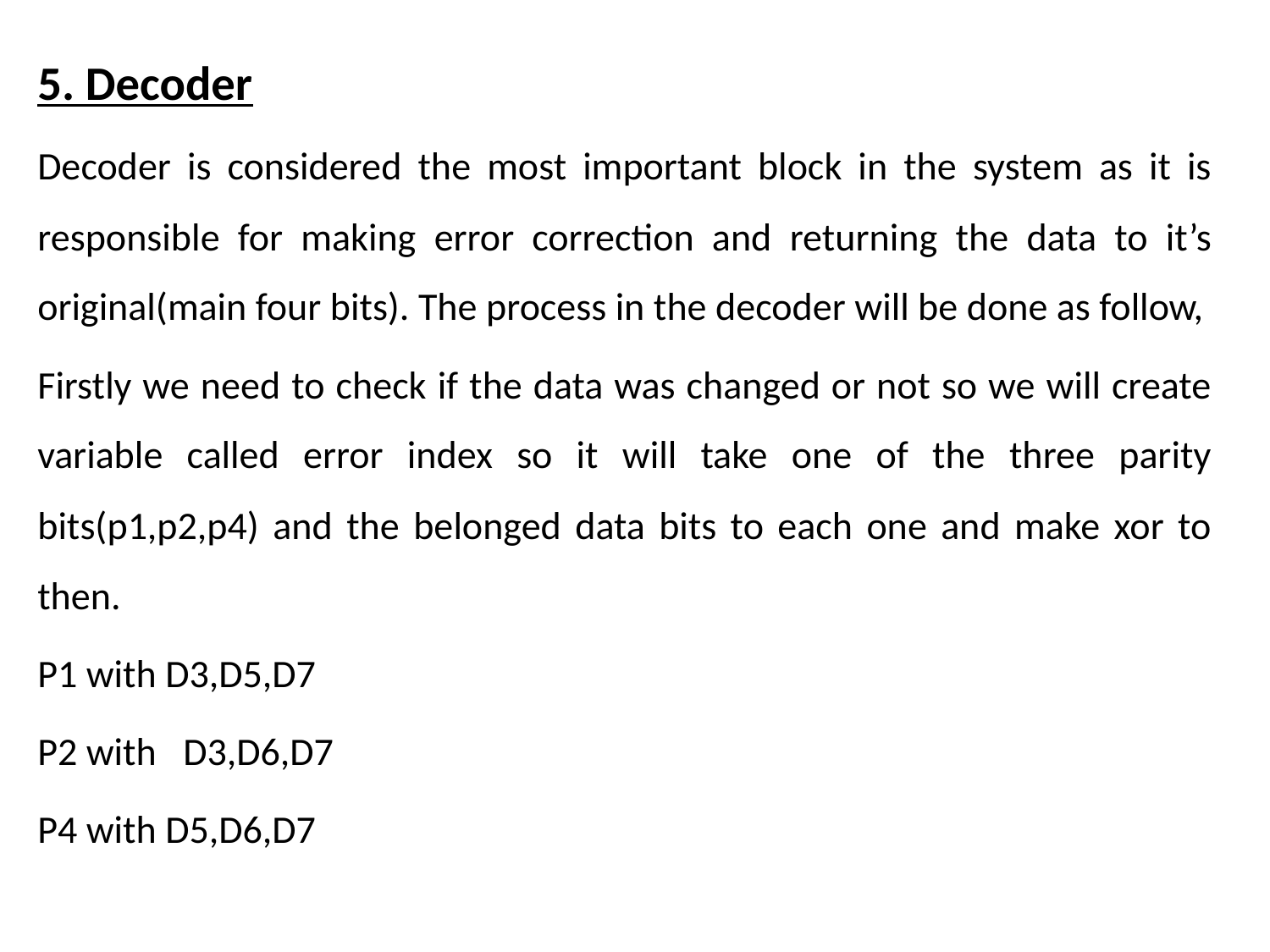

5. Decoder
Decoder is considered the most important block in the system as it is responsible for making error correction and returning the data to it’s original(main four bits). The process in the decoder will be done as follow,
Firstly we need to check if the data was changed or not so we will create variable called error index so it will take one of the three parity bits(p1,p2,p4) and the belonged data bits to each one and make xor to then.
P1 with D3,D5,D7
P2 with   D3,D6,D7
P4 with D5,D6,D7